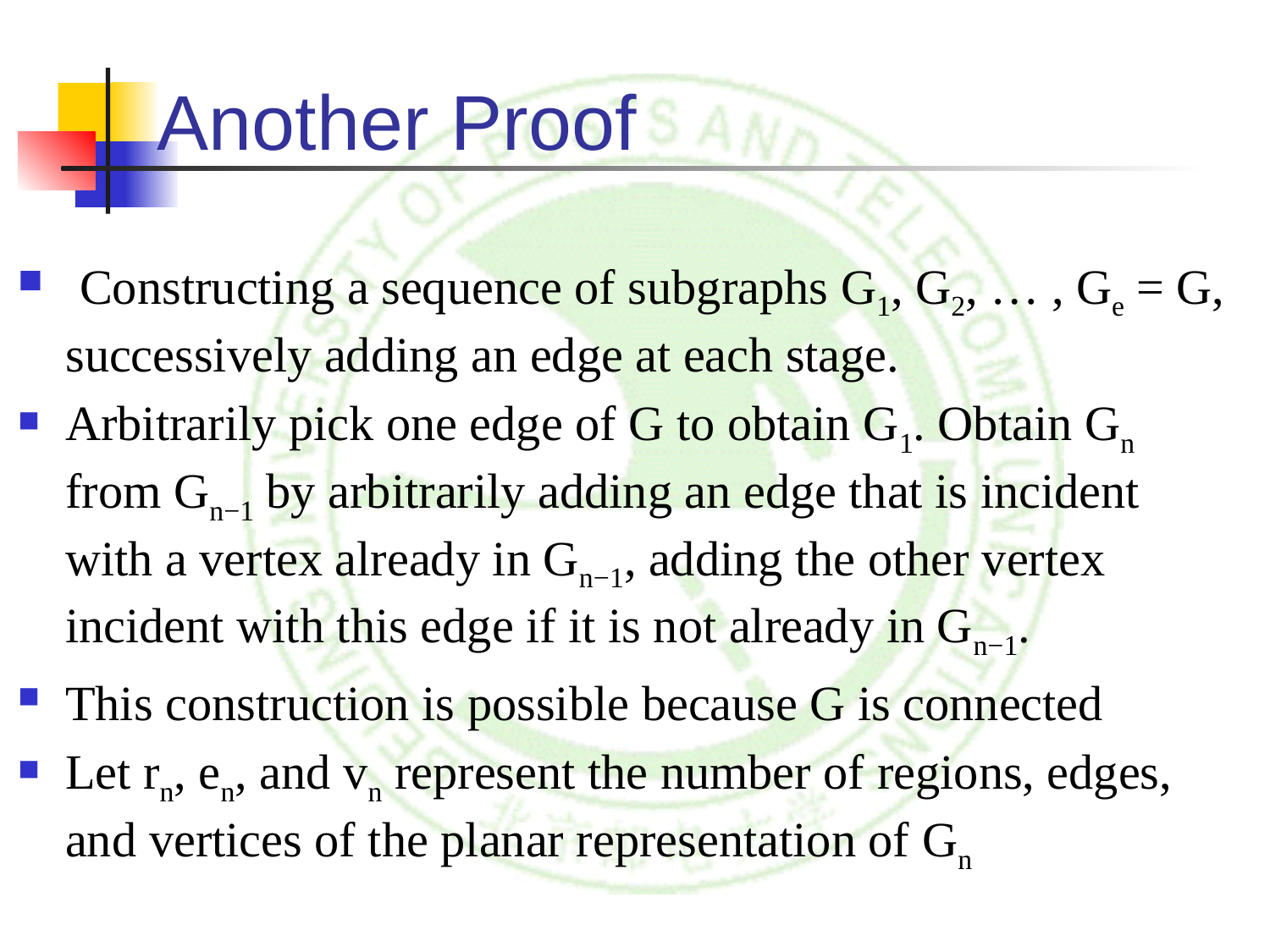

# Another Proof
 Constructing a sequence of subgraphs G1, G2, … , Ge = G, successively adding an edge at each stage.
Arbitrarily pick one edge of G to obtain G1. Obtain Gn from Gn−1 by arbitrarily adding an edge that is incident with a vertex already in Gn−1, adding the other vertex incident with this edge if it is not already in Gn−1.
This construction is possible because G is connected
Let rn, en, and vn represent the number of regions, edges, and vertices of the planar representation of Gn